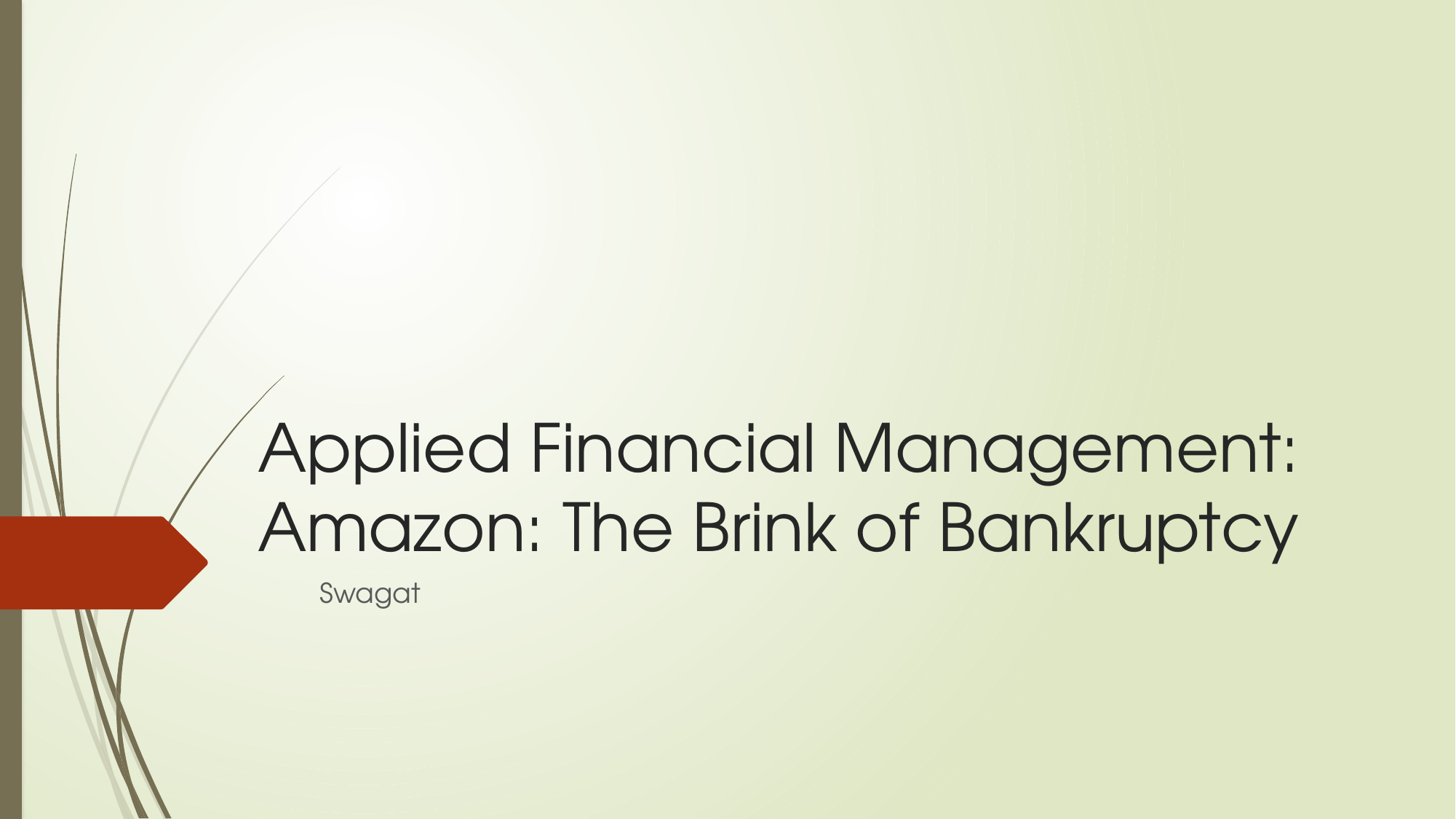

# Applied Financial Management: Amazon: The Brink of Bankruptcy
Swagat